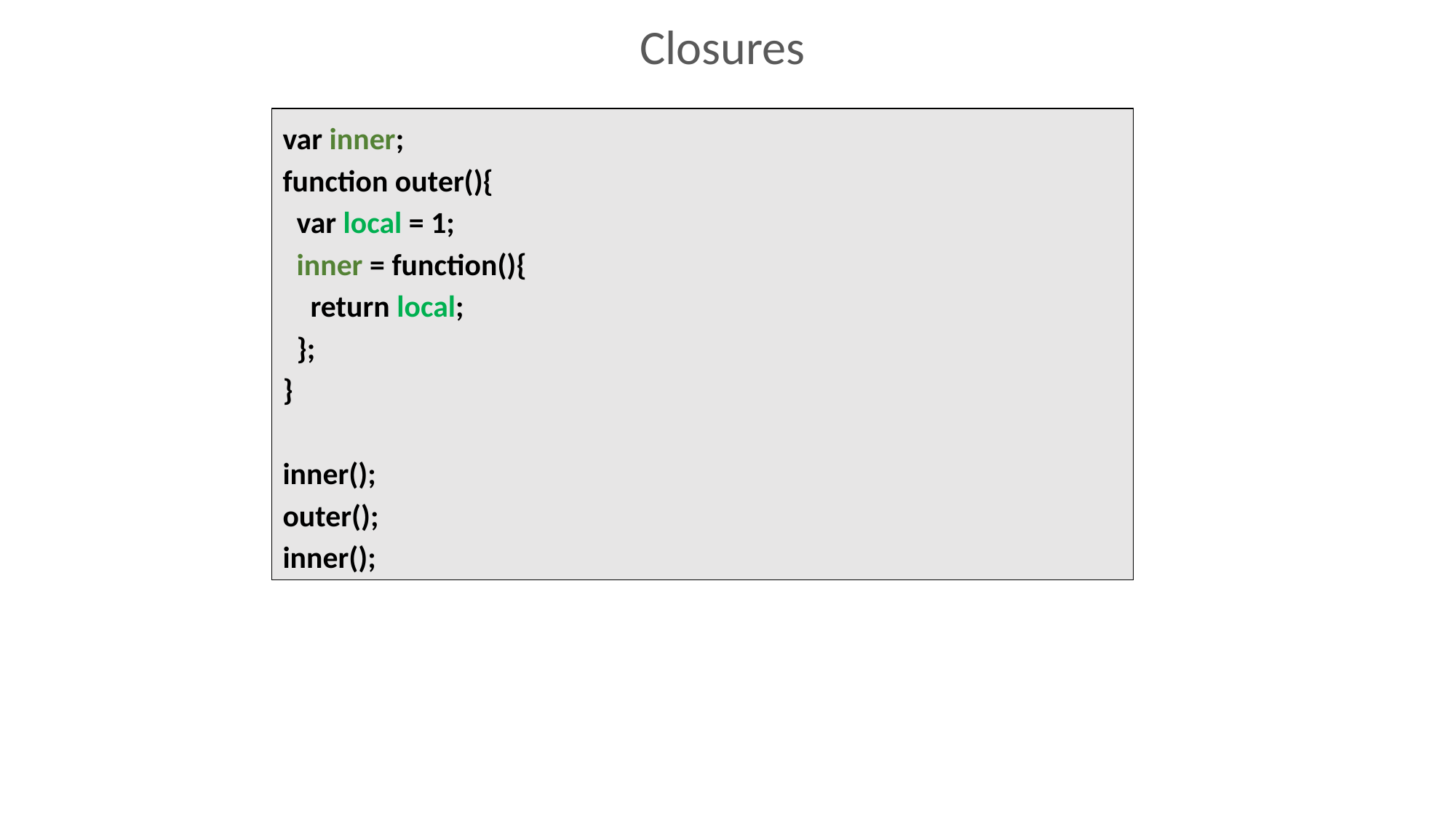

# Closures
var inner;
function outer(){
  var local = 1;
  inner = function(){
    return local;
  };
}

inner();
outer();
inner();